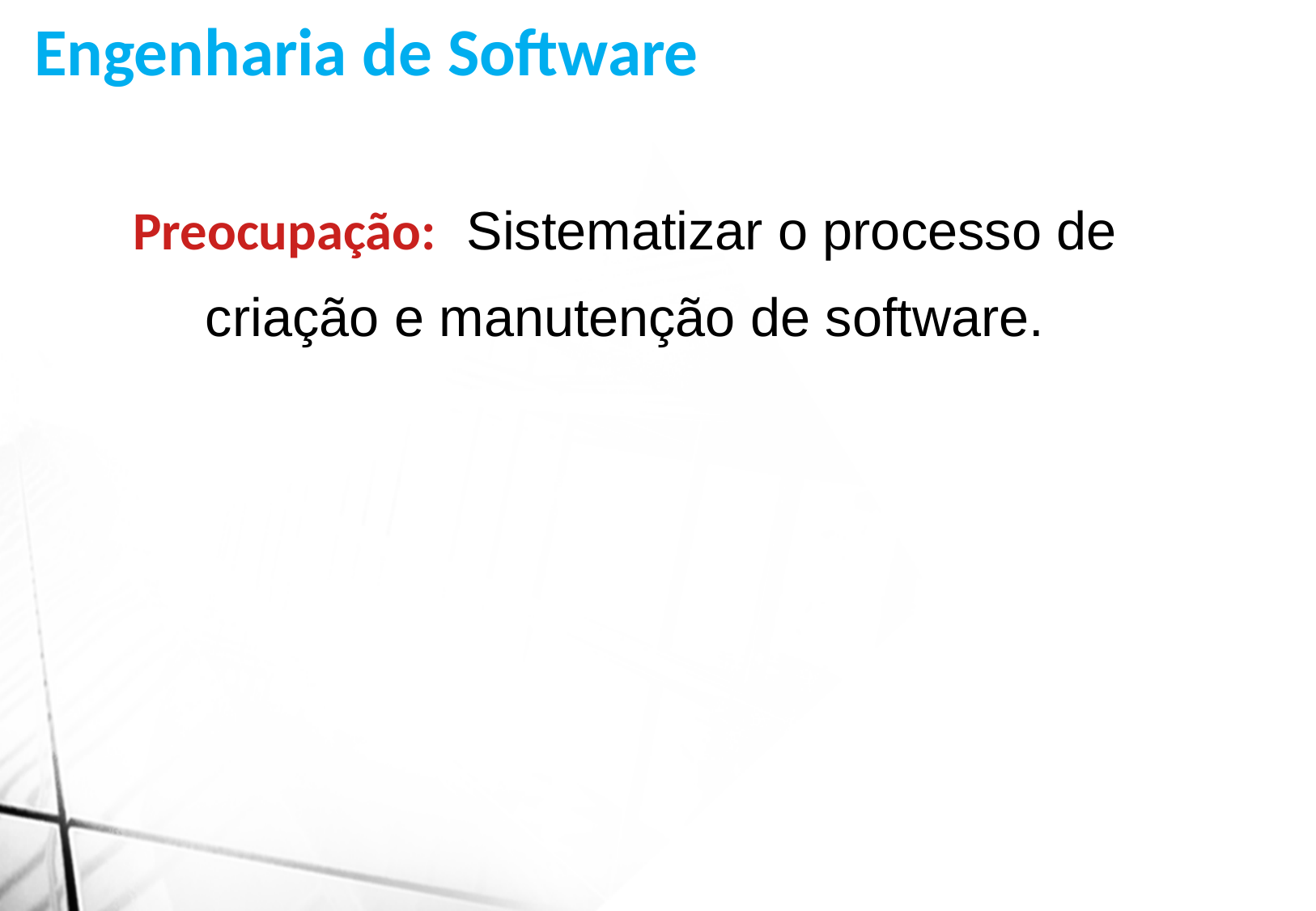

Engenharia de Software

Preocupação:  Sistematizar o processo de
criação e manutenção de software.